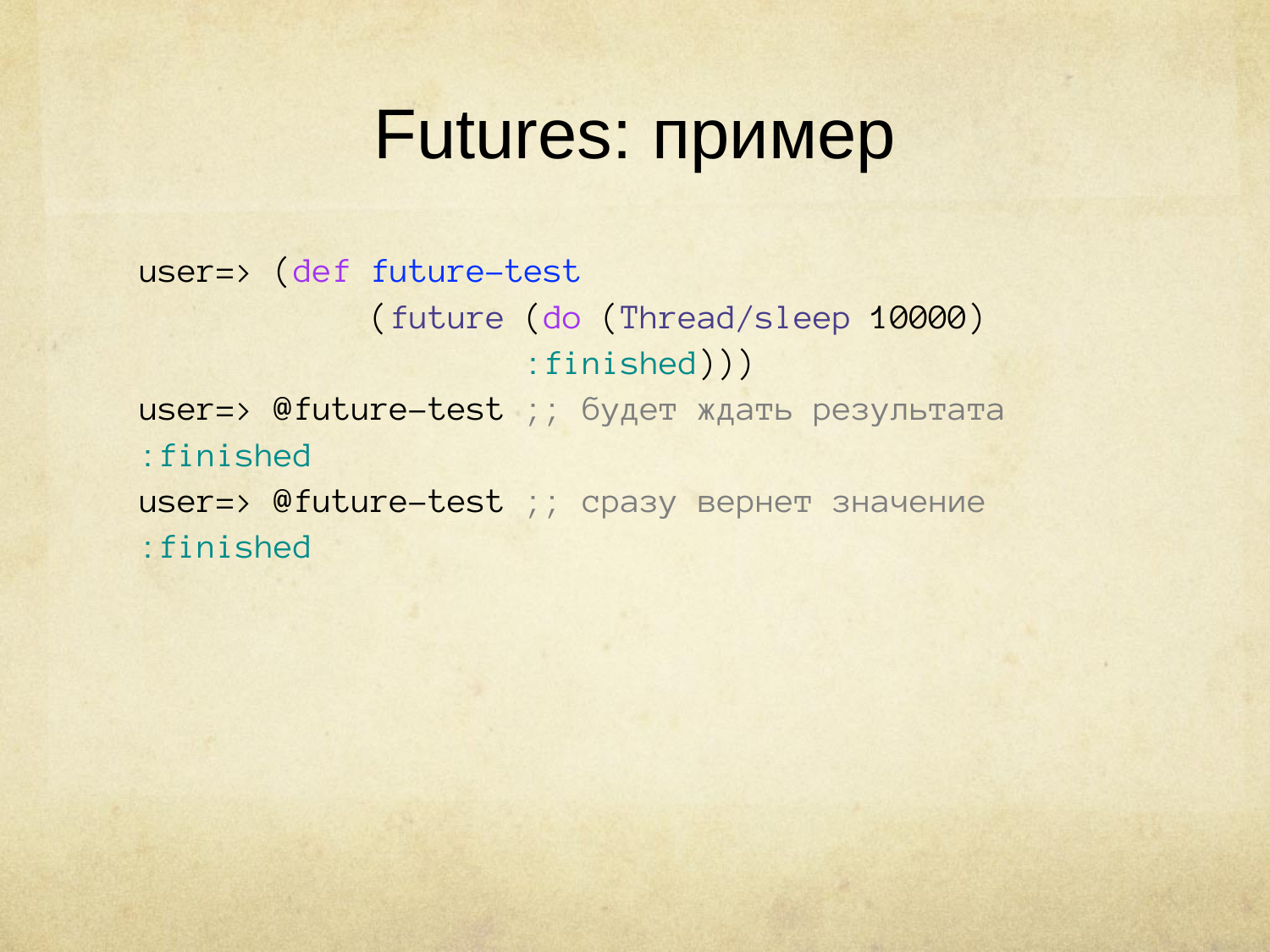

# Futures: пример
user=> (def future-test
            (future (do (Thread/sleep 10000)
                    :finished)))
user=> @future-test ;; будет ждать результата
:finished
user=> @future-test ;; сразу вернет значение
:finished